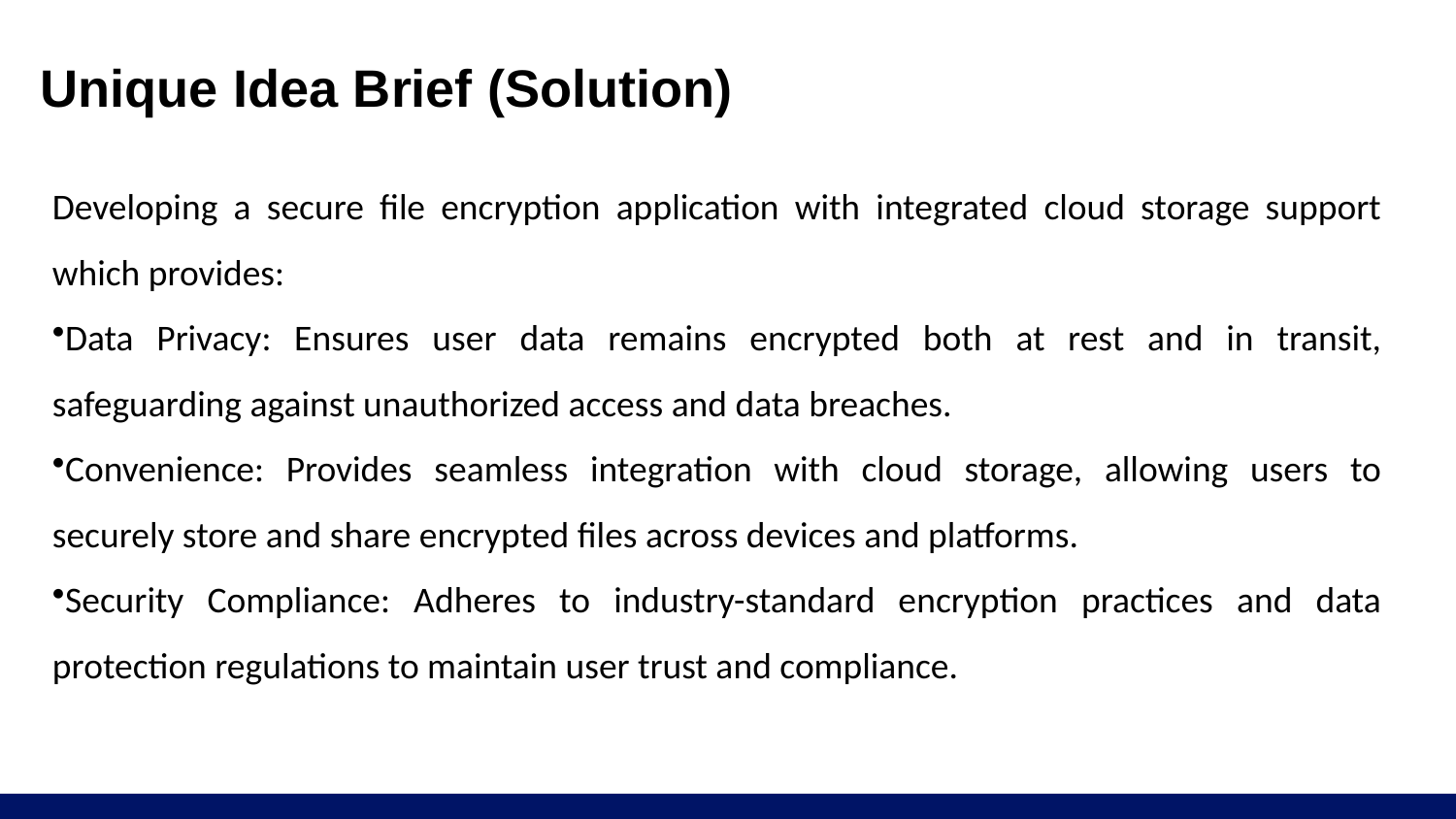

# Unique Idea Brief (Solution)
Developing a secure file encryption application with integrated cloud storage support which provides:
Data Privacy: Ensures user data remains encrypted both at rest and in transit, safeguarding against unauthorized access and data breaches.
Convenience: Provides seamless integration with cloud storage, allowing users to securely store and share encrypted files across devices and platforms.
Security Compliance: Adheres to industry-standard encryption practices and data protection regulations to maintain user trust and compliance.